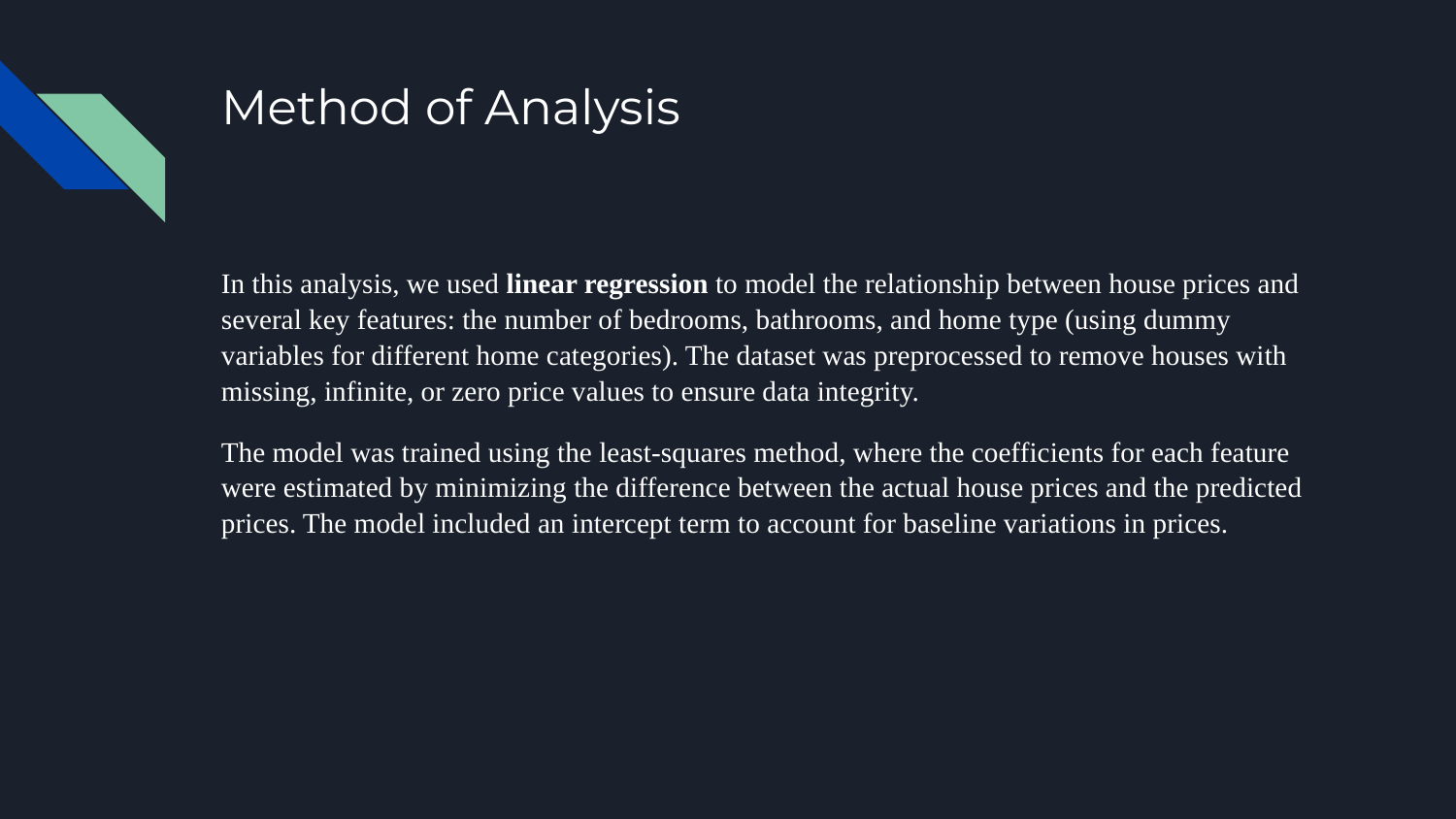

# Method of Analysis
In this analysis, we used linear regression to model the relationship between house prices and several key features: the number of bedrooms, bathrooms, and home type (using dummy variables for different home categories). The dataset was preprocessed to remove houses with missing, infinite, or zero price values to ensure data integrity.
The model was trained using the least-squares method, where the coefficients for each feature were estimated by minimizing the difference between the actual house prices and the predicted prices. The model included an intercept term to account for baseline variations in prices.